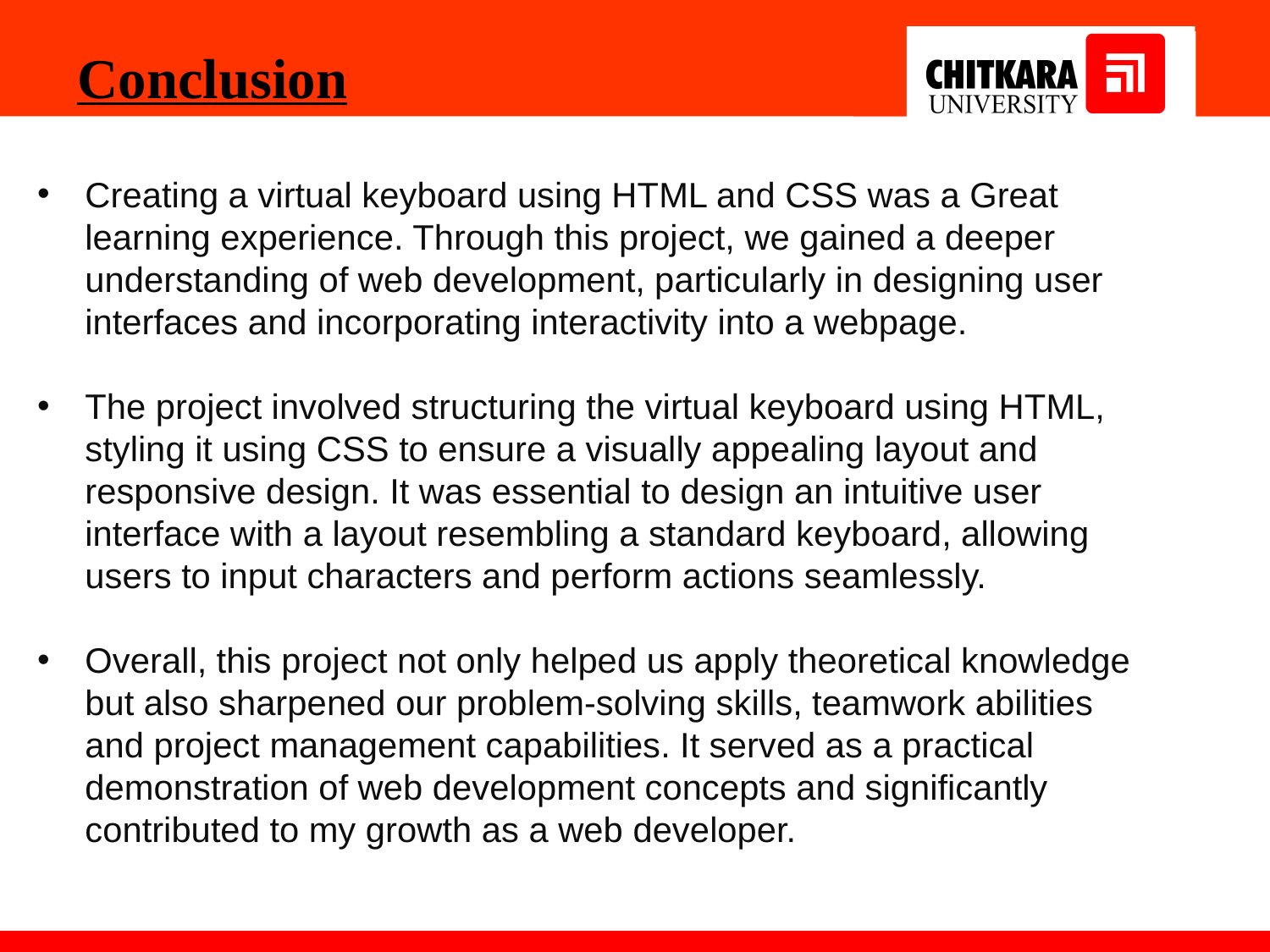

Conclusion
Creating a virtual keyboard using HTML and CSS was a Great learning experience. Through this project, we gained a deeper understanding of web development, particularly in designing user interfaces and incorporating interactivity into a webpage.

The project involved structuring the virtual keyboard using HTML, styling it using CSS to ensure a visually appealing layout and responsive design. It was essential to design an intuitive user interface with a layout resembling a standard keyboard, allowing users to input characters and perform actions seamlessly.

Overall, this project not only helped us apply theoretical knowledge but also sharpened our problem-solving skills, teamwork abilities  and project management capabilities. It served as a practical demonstration of web development concepts and significantly contributed to my growth as a web developer.